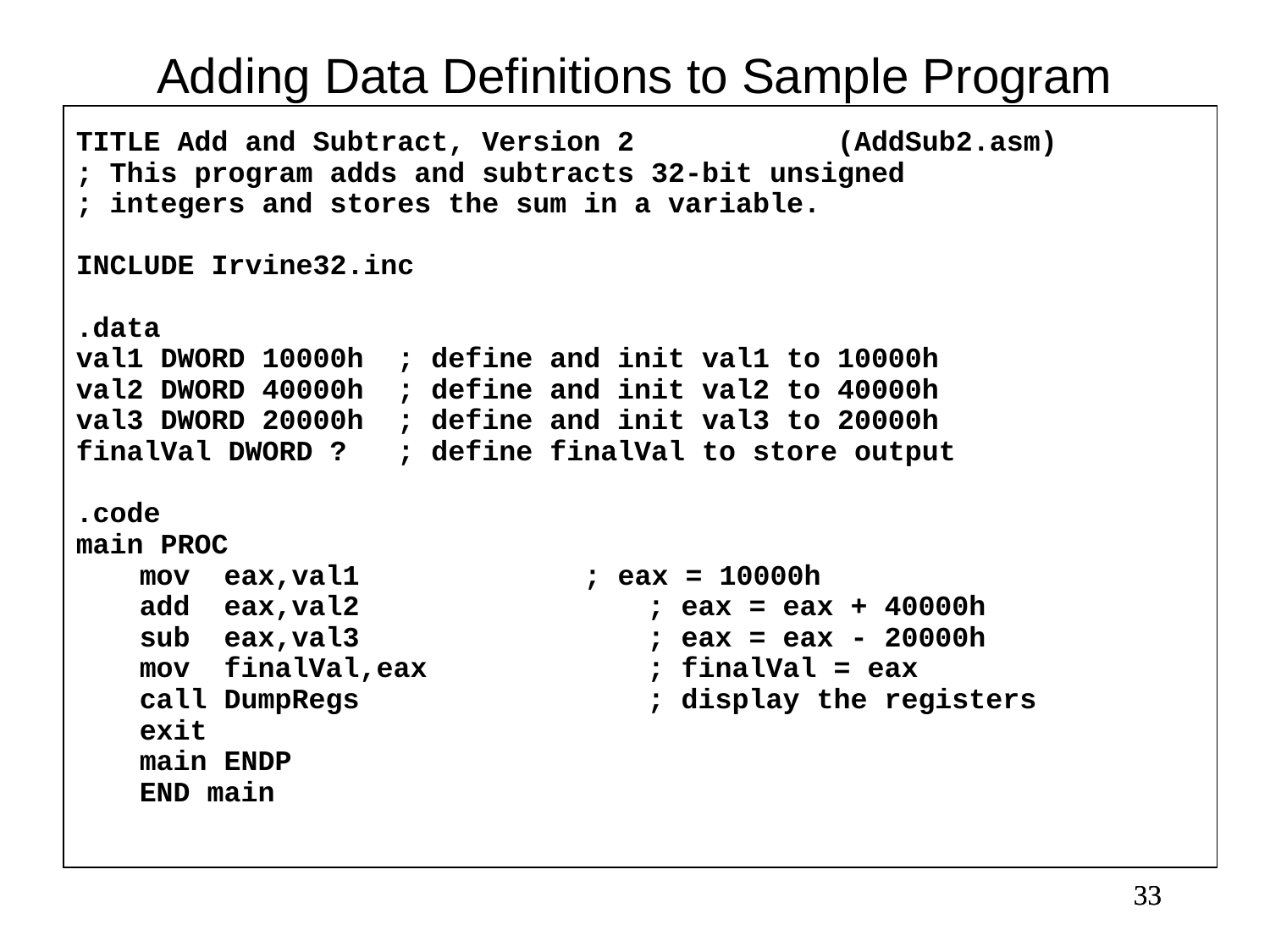

Adding Data Definitions to Sample Program
TITLE Add and Subtract, Version 2            (AddSub2.asm)
; This program adds and subtracts 32-bit unsigned
; integers and stores the sum in a variable.

INCLUDE Irvine32.inc

.data
val1 DWORD 10000h  ; define and init val1 to 10000h
val2 DWORD 40000h  ; define and init val2 to 40000h
val3 DWORD 20000h  ; define and init val3 to 20000h
finalVal DWORD ?   ; define finalVal to store output

.code
main PROC
	mov  eax,val1	; eax = 10000h
add  eax,val2	; eax = eax + 40000h
sub  eax,val3	; eax = eax - 20000h
mov  finalVal,eax	; finalVal = eax
call DumpRegs	; display the registers
exit
main ENDP
END main
33
33